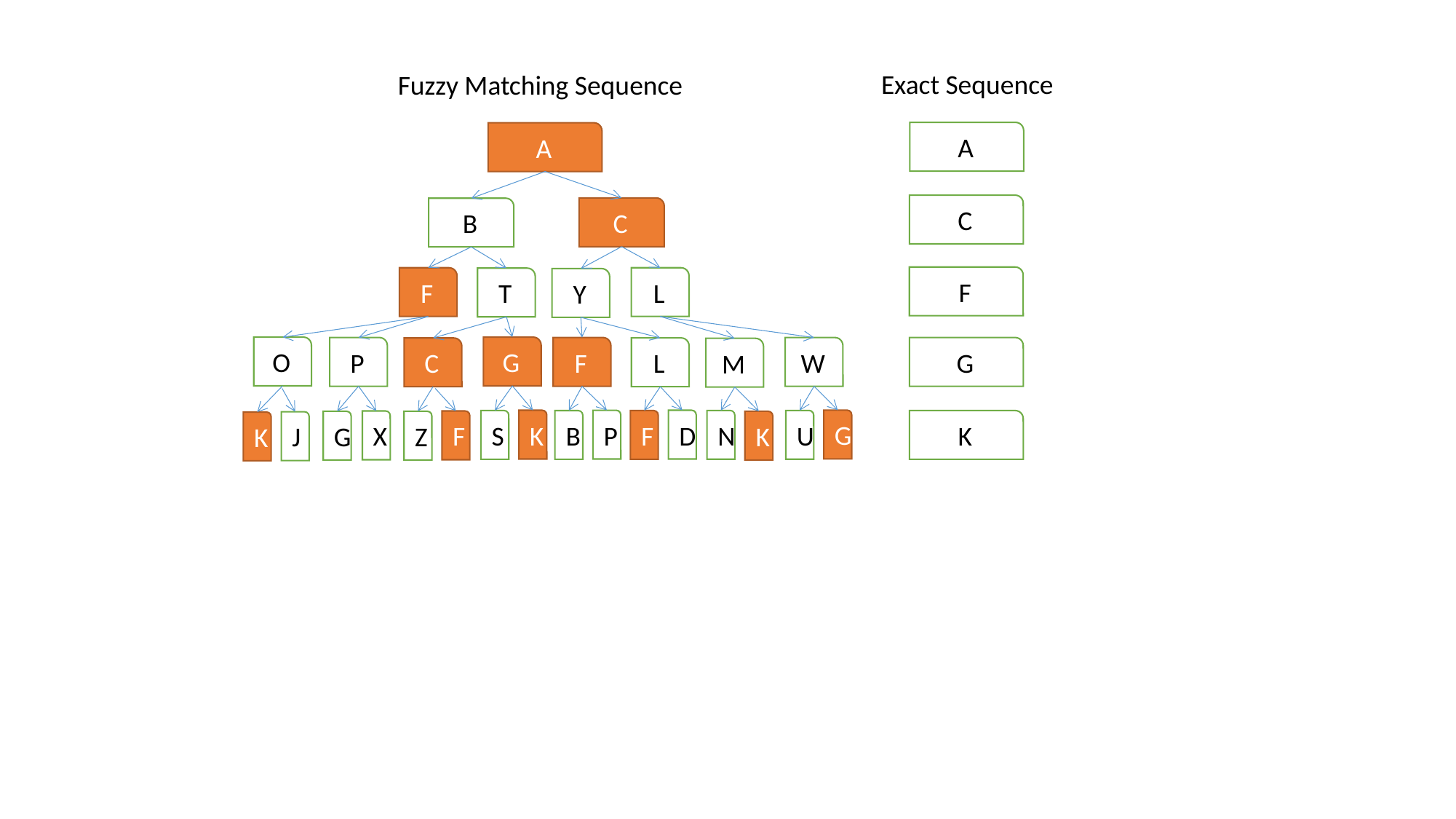

Exact Sequence
Fuzzy Matching Sequence
A
A
C
C
B
F
F
L
T
Y
O
G
P
F
W
G
L
C
M
G
K
D
P
N
U
S
F
K
B
X
F
G
Z
K
J
K